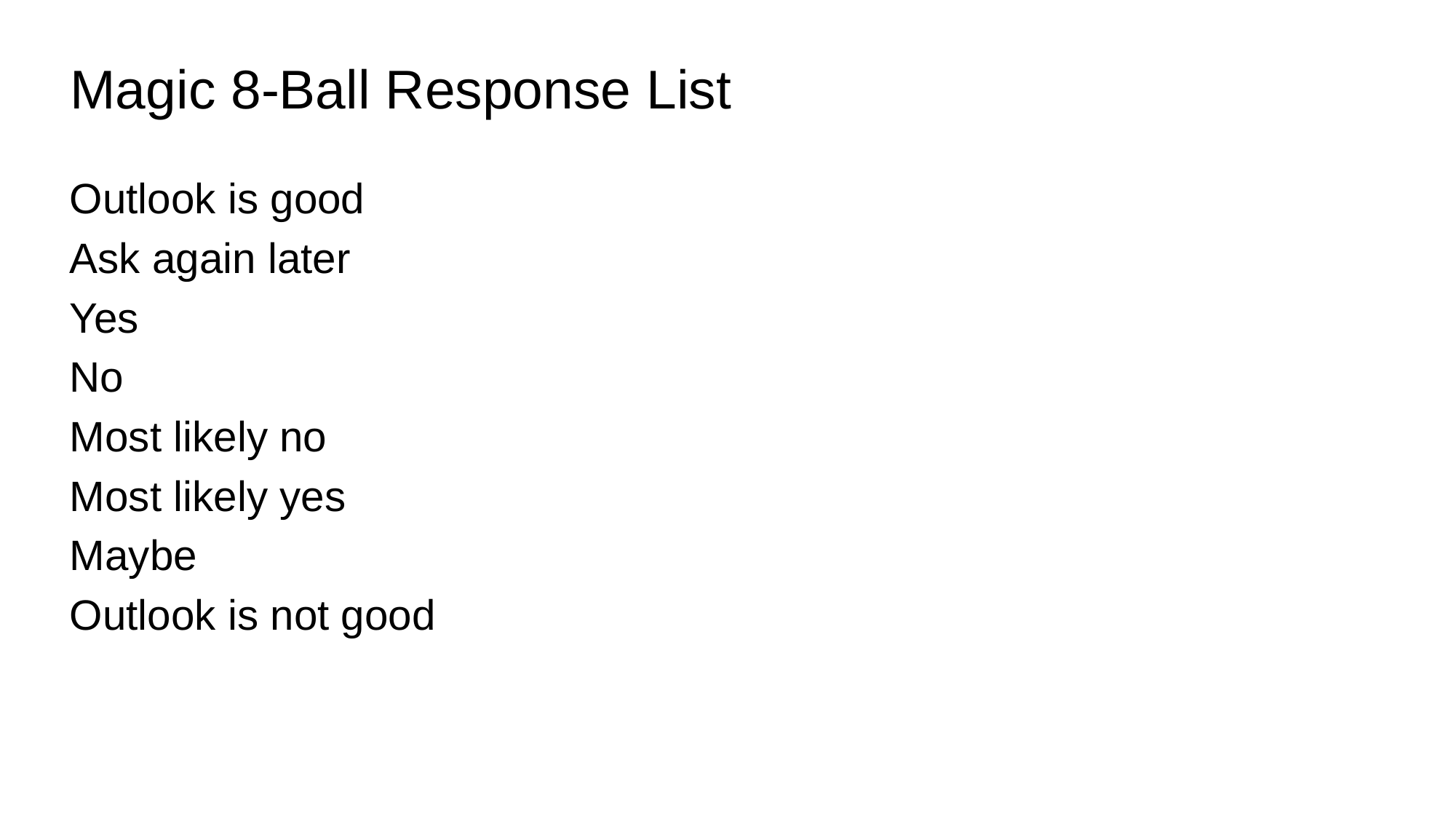

# Magic 8-Ball Response List
Outlook is good
Ask again later
Yes
No
Most likely no
Most likely yes
Maybe
Outlook is not good